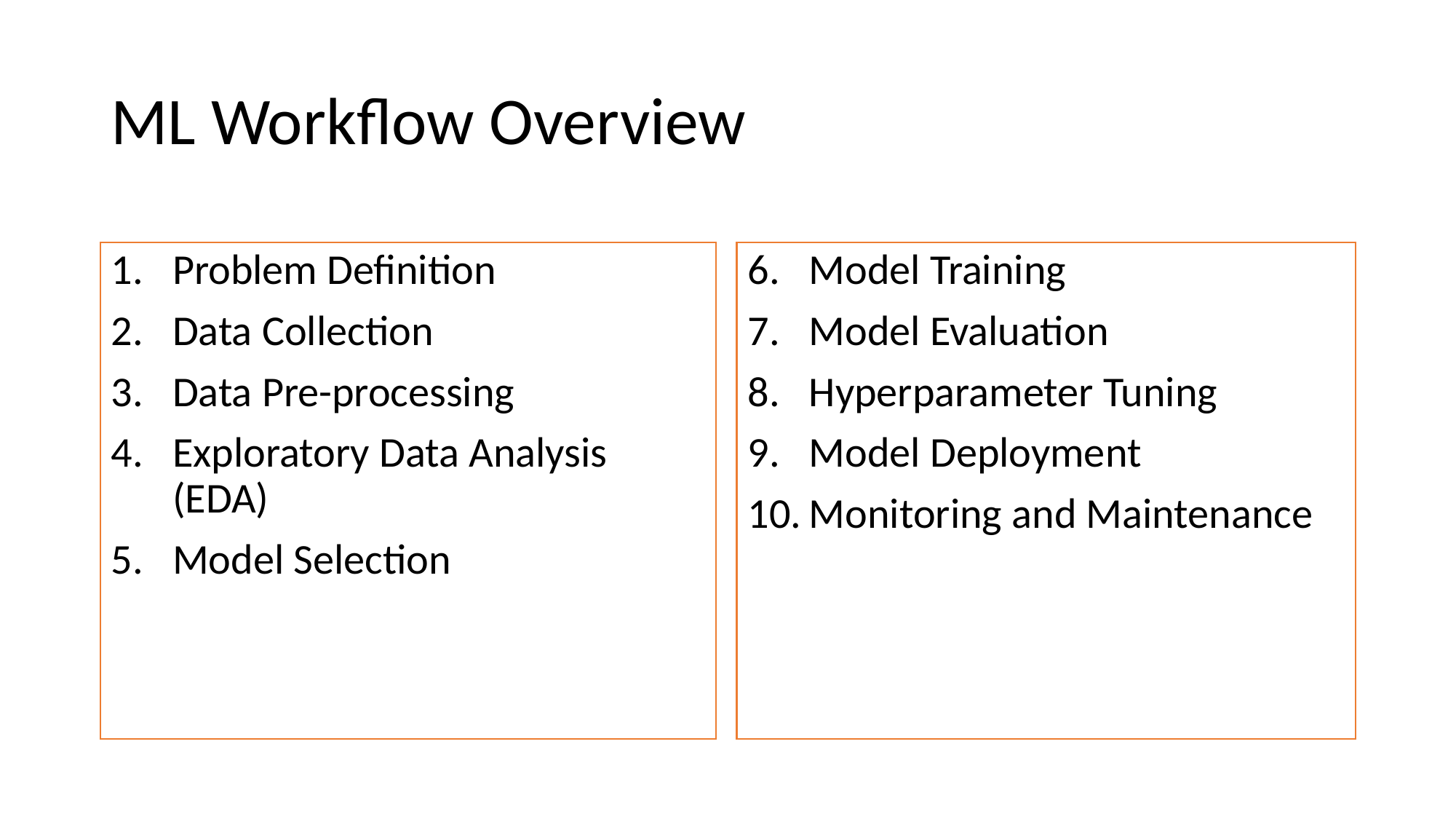

# ML Workflow Overview
Problem Definition
Data Collection
Data Pre-processing
Exploratory Data Analysis (EDA)
Model Selection

Model Training
Model Evaluation
Hyperparameter Tuning
Model Deployment
Monitoring and Maintenance